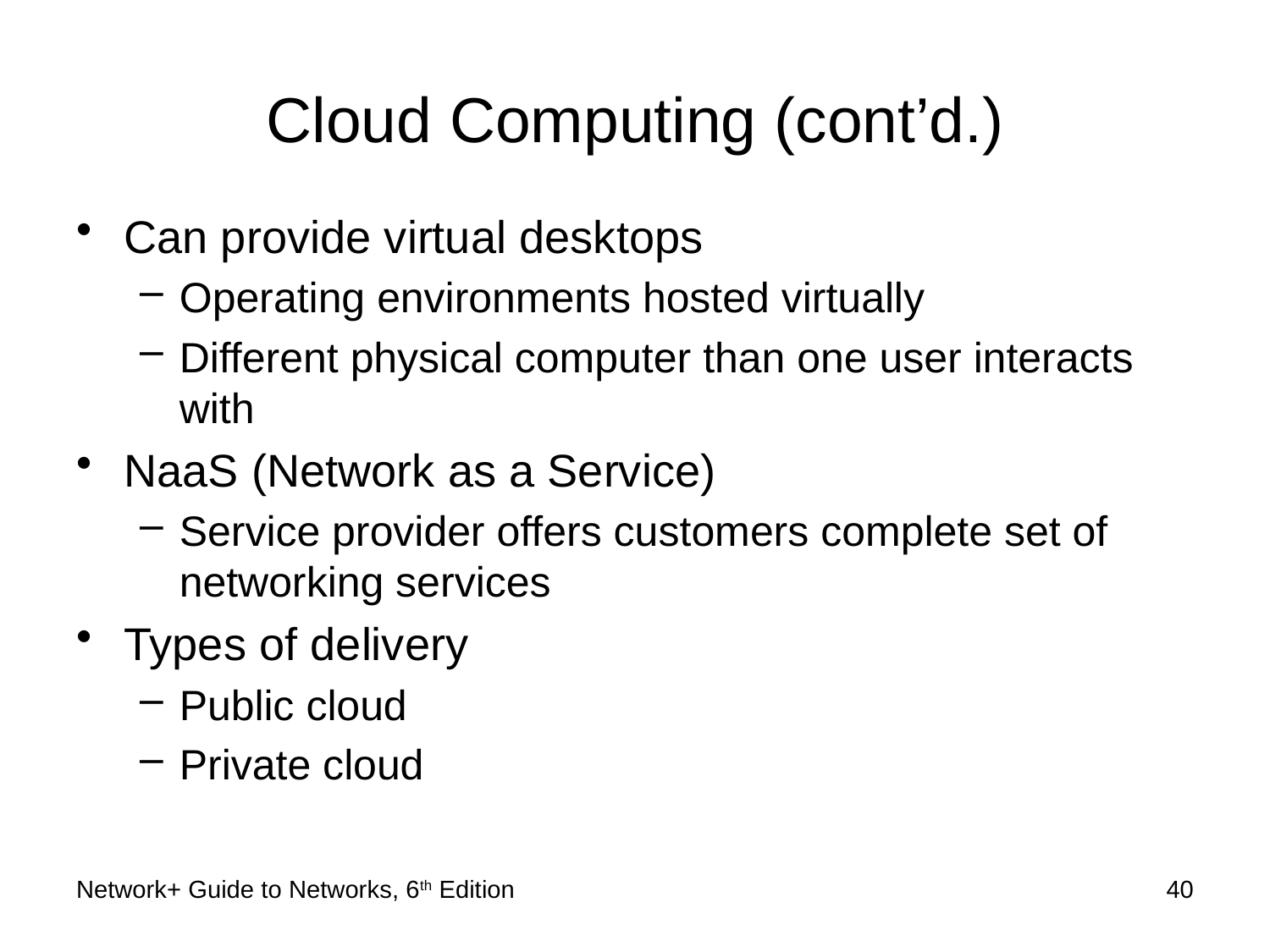

# Cloud Computing (cont’d.)
Can provide virtual desktops
Operating environments hosted virtually
Different physical computer than one user interacts with
NaaS (Network as a Service)
Service provider offers customers complete set of networking services
Types of delivery
Public cloud
Private cloud
Network+ Guide to Networks, 6th Edition
40